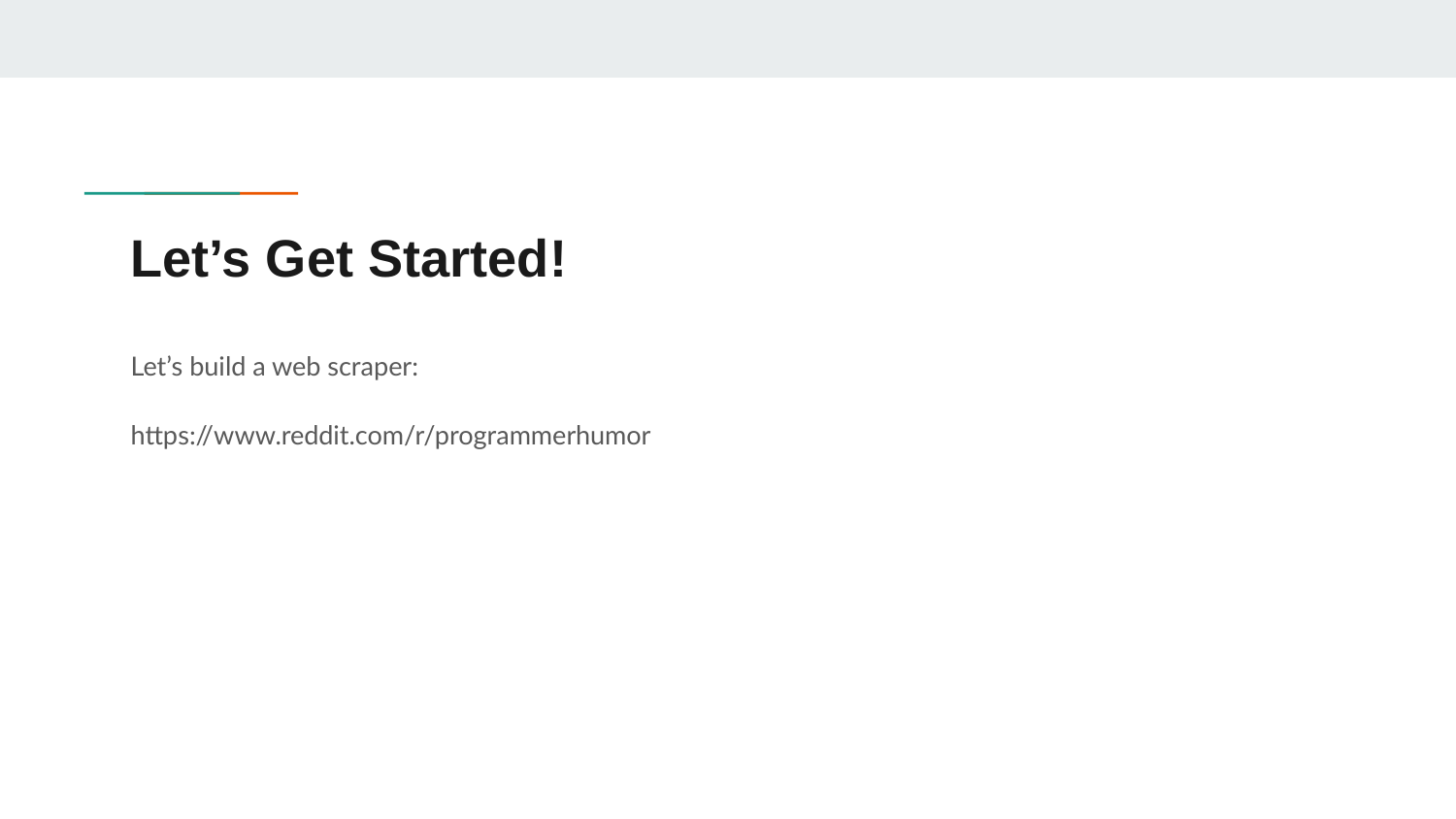

# Let’s Get Started!
Let’s build a web scraper:
https://www.reddit.com/r/programmerhumor